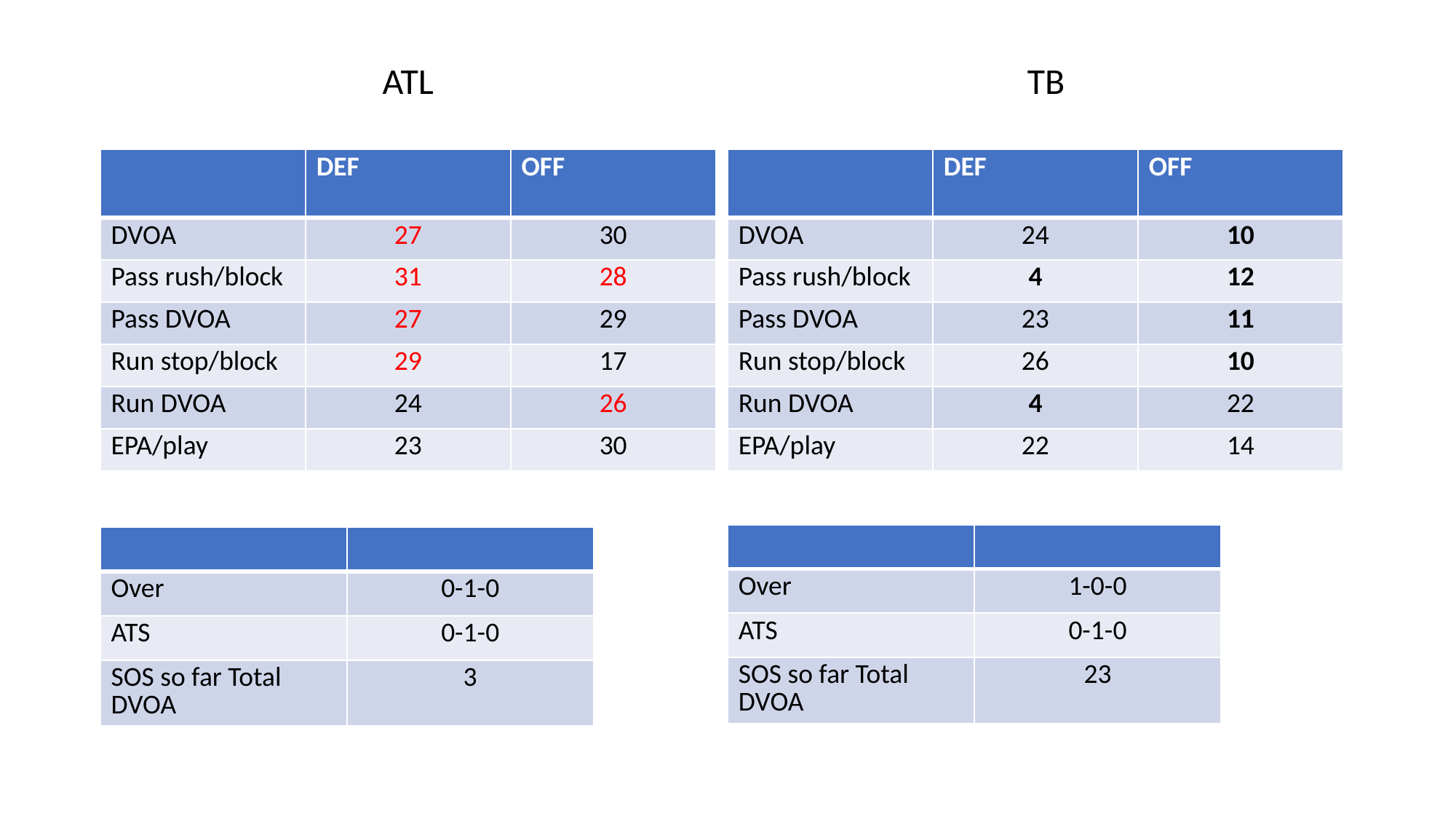

ATL
TB
|  | DEF | OFF |
| --- | --- | --- |
| DVOA | 27 | 30 |
| Pass rush/block | 31 | 28 |
| Pass DVOA | 27 | 29 |
| Run stop/block | 29 | 17 |
| Run DVOA | 24 | 26 |
| EPA/play | 23 | 30 |
|  | DEF | OFF |
| --- | --- | --- |
| DVOA | 24 | 10 |
| Pass rush/block | 4 | 12 |
| Pass DVOA | 23 | 11 |
| Run stop/block | 26 | 10 |
| Run DVOA | 4 | 22 |
| EPA/play | 22 | 14 |
|  |  |
| --- | --- |
| Over | 1-0-0 |
| ATS | 0-1-0 |
| SOS so far Total DVOA | 23 |
|  |  |
| --- | --- |
| Over | 0-1-0 |
| ATS | 0-1-0 |
| SOS so far Total DVOA | 3 |